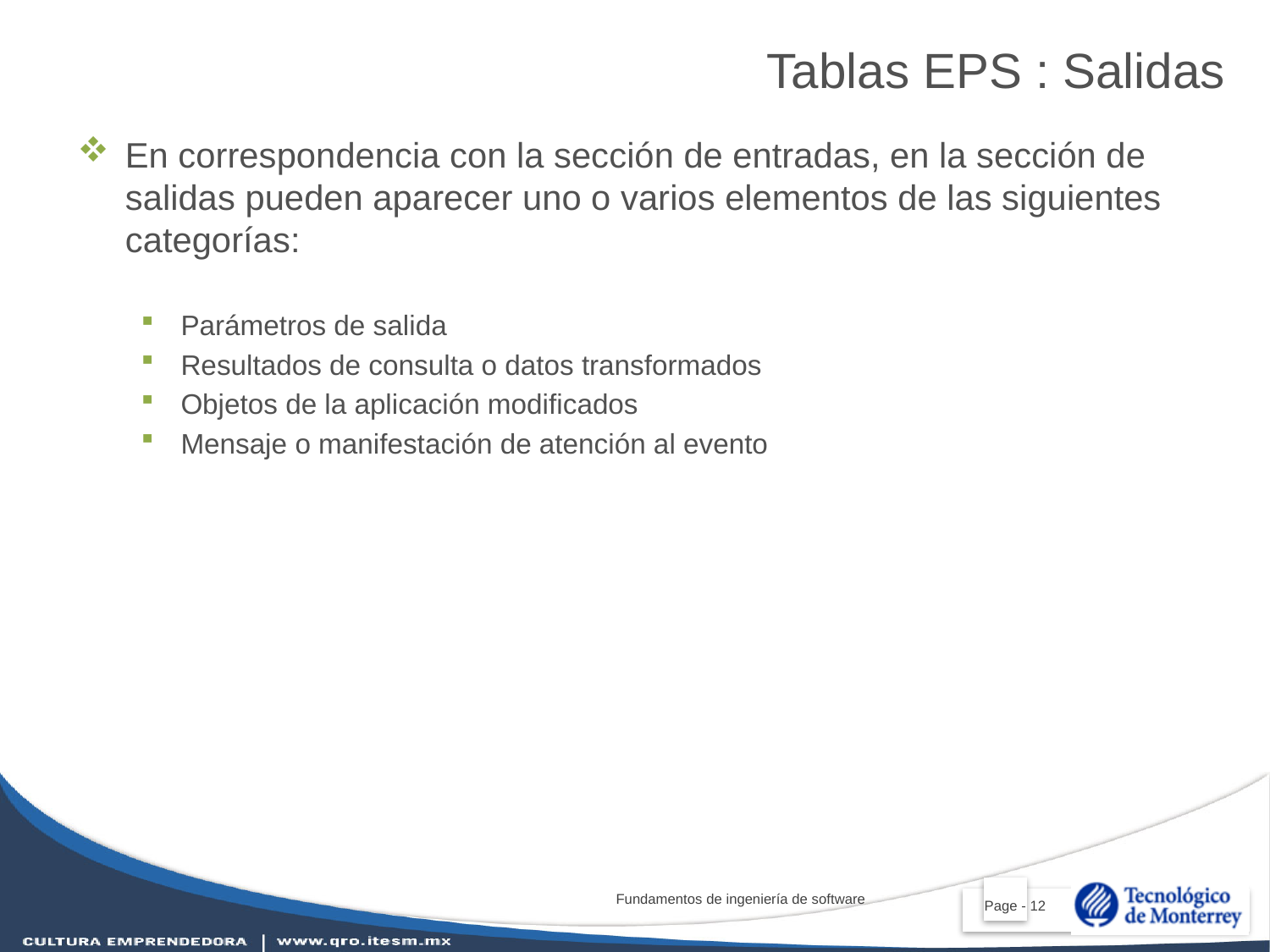

Tablas EPS : Salidas
En correspondencia con la sección de entradas, en la sección de salidas pueden aparecer uno o varios elementos de las siguientes categorías:
Parámetros de salida
Resultados de consulta o datos transformados
Objetos de la aplicación modificados
Mensaje o manifestación de atención al evento